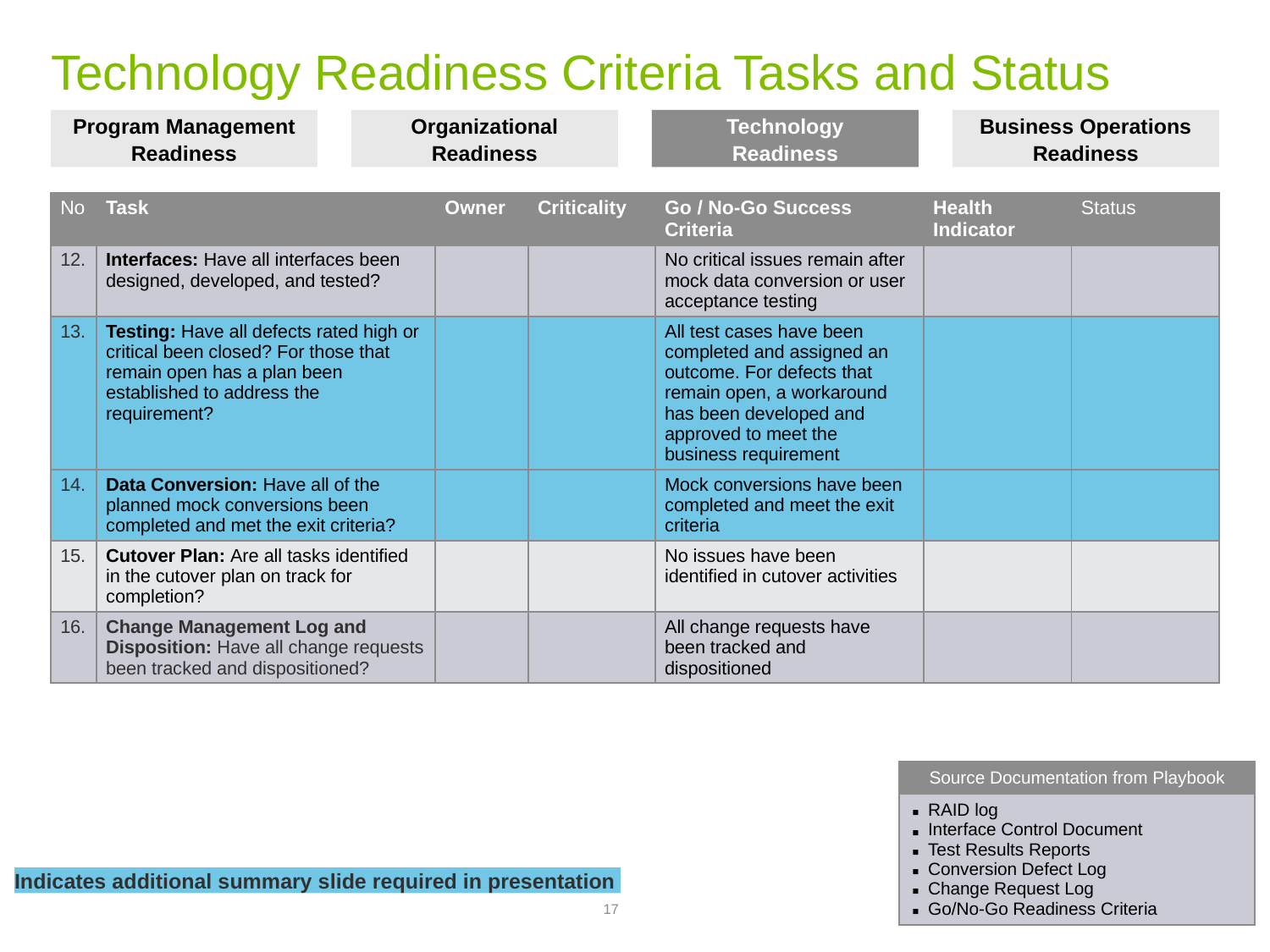

# Technology Readiness Criteria Tasks and Status
Program Management Readiness
Organizational Readiness
Technology
Readiness
Business Operations Readiness
| No | Task | Owner | Criticality | Go / No-Go Success Criteria | Health Indicator | Status |
| --- | --- | --- | --- | --- | --- | --- |
| 12. | Interfaces: Have all interfaces been designed, developed, and tested? |  |  | No critical issues remain after mock data conversion or user acceptance testing |  |  |
| 13. | Testing: Have all defects rated high or critical been closed? For those that remain open has a plan been established to address the requirement? |  |  | All test cases have been completed and assigned an outcome. For defects that remain open, a workaround has been developed and approved to meet the business requirement |  |  |
| 14. | Data Conversion: Have all of the planned mock conversions been completed and met the exit criteria? |  |  | Mock conversions have been completed and meet the exit criteria |  |  |
| 15. | Cutover Plan: Are all tasks identified in the cutover plan on track for completion? |  |  | No issues have been identified in cutover activities |  |  |
| 16. | Change Management Log and Disposition: Have all change requests been tracked and dispositioned? |  |  | All change requests have been tracked and dispositioned |  |  |
| Source Documentation from Playbook |
| --- |
| RAID log Interface Control Document Test Results Reports Conversion Defect Log Change Request Log Go/No-Go Readiness Criteria |
Indicates additional summary slide required in presentation